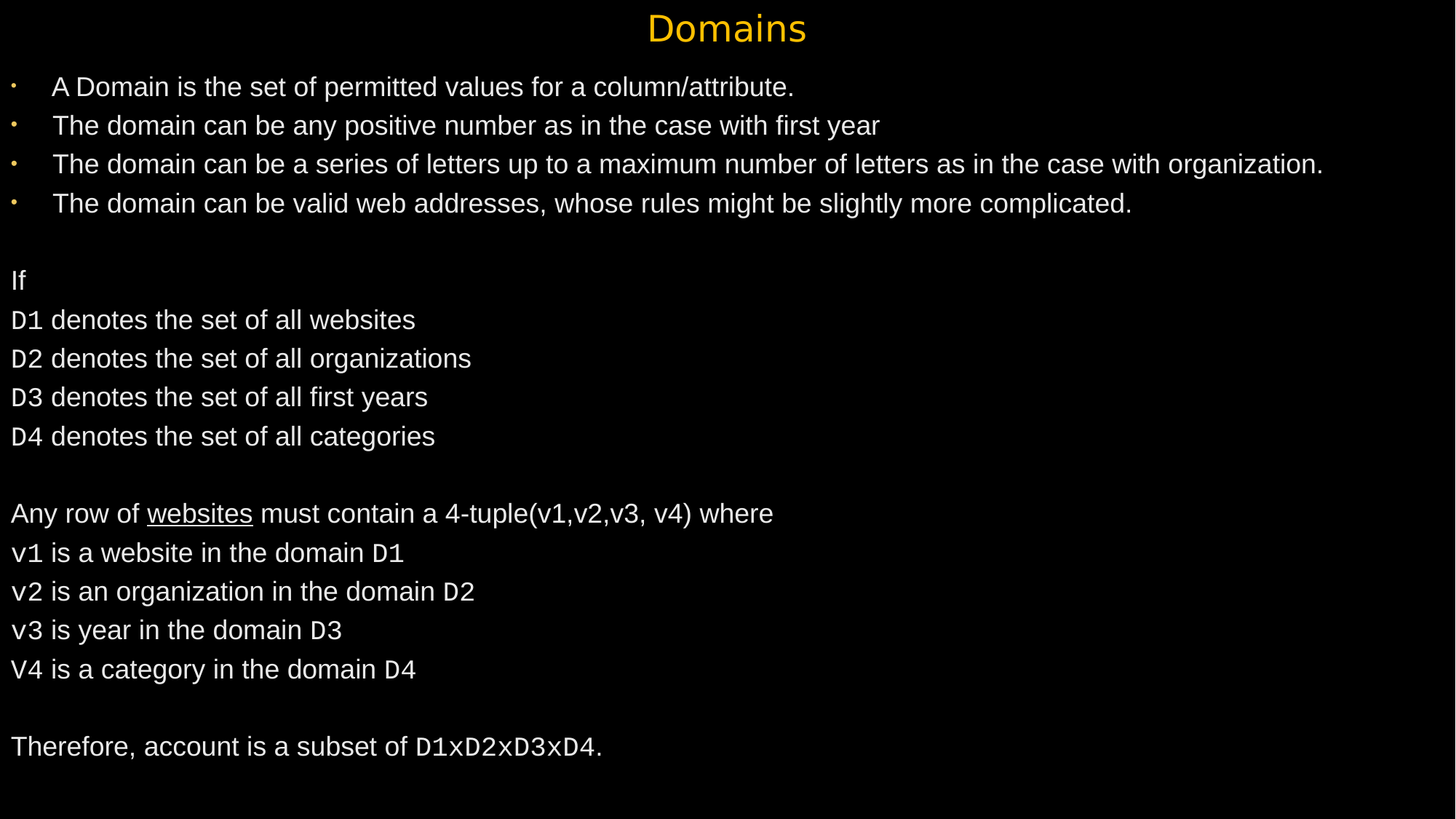

Domains
 A Domain is the set of permitted values for a column/attribute.
 The domain can be any positive number as in the case with first year
 The domain can be a series of letters up to a maximum number of letters as in the case with organization.
 The domain can be valid web addresses, whose rules might be slightly more complicated.

If
D1 denotes the set of all websites
D2 denotes the set of all organizations
D3 denotes the set of all first years
D4 denotes the set of all categories

Any row of websites must contain a 4-tuple(v1,v2,v3, v4) where
v1 is a website in the domain D1
v2 is an organization in the domain D2
v3 is year in the domain D3
V4 is a category in the domain D4

Therefore, account is a subset of D1xD2xD3xD4.